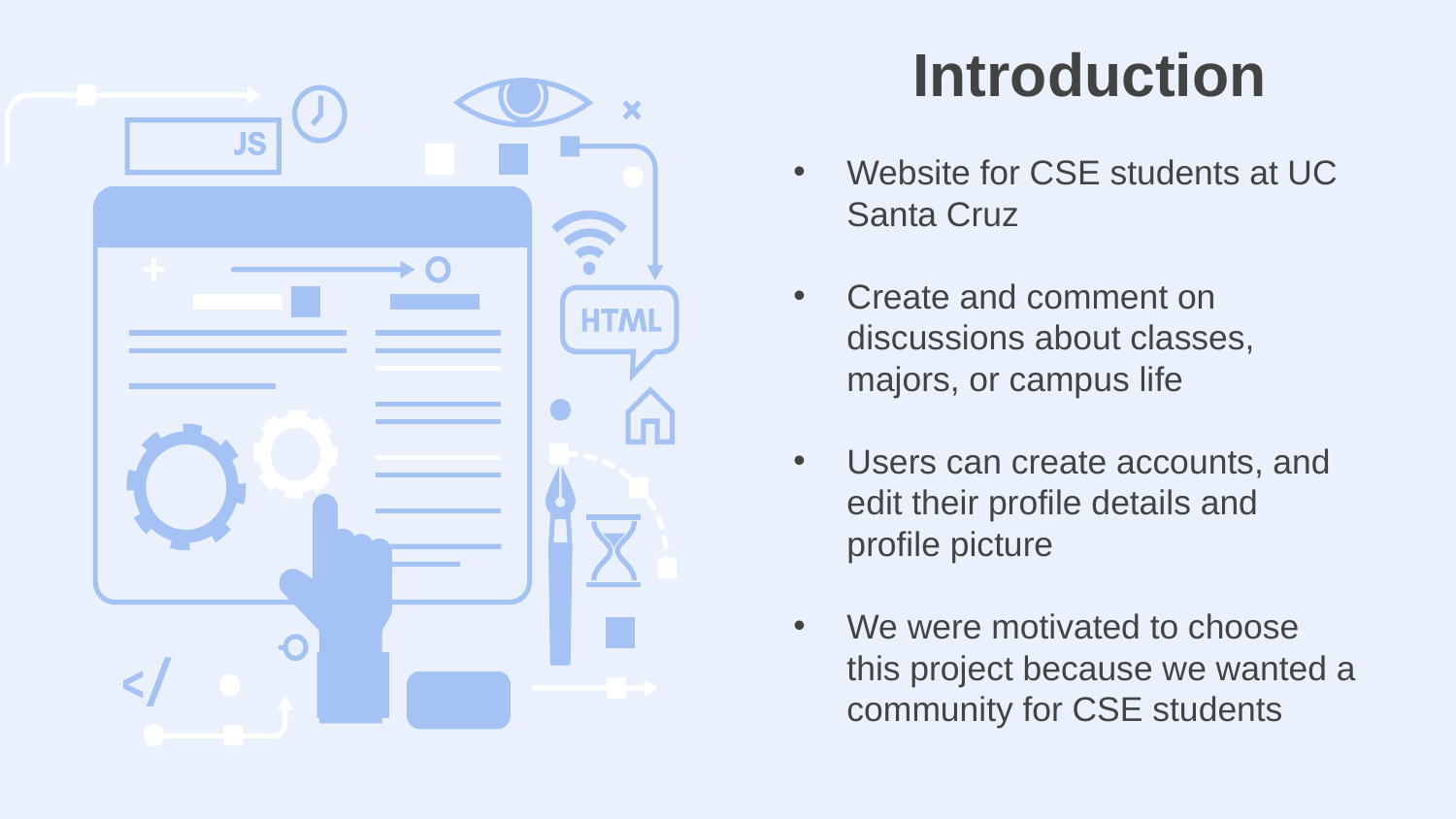

# Introduction

Website for CSE students at UC Santa Cruz

Create and comment on discussions about classes, majors, or campus life

Users can create accounts, and edit their profile details and profile picture

We were motivated to choose this project because we wanted a community for CSE students